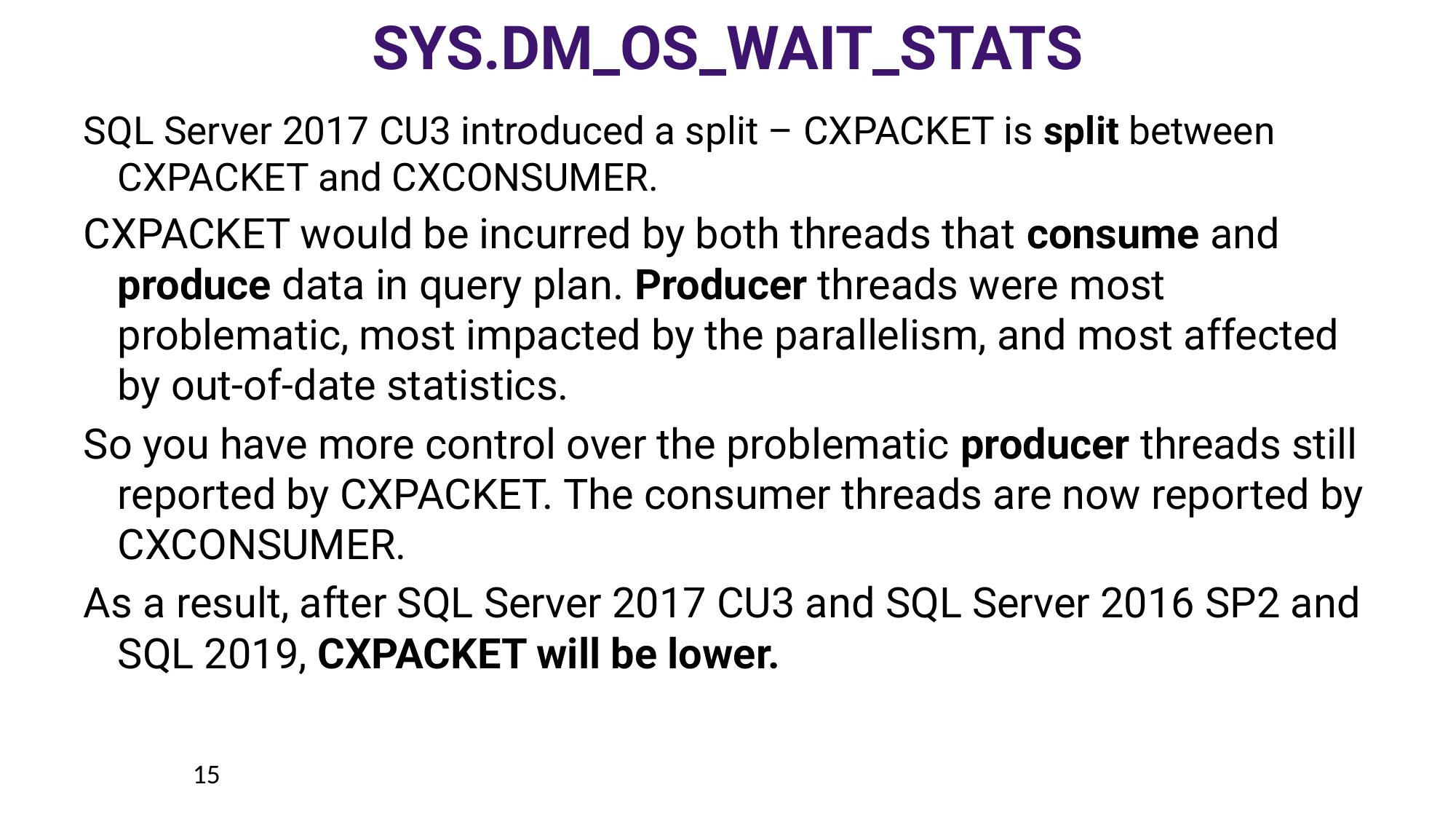

# sys.dm_os_wait_stats
SQL Server 2017 CU3 introduced a split – CXPACKET is split between CXPACKET and CXCONSUMER.
CXPACKET would be incurred by both threads that consume and produce data in query plan. Producer threads were most problematic, most impacted by the parallelism, and most affected by out-of-date statistics.
So you have more control over the problematic producer threads still reported by CXPACKET. The consumer threads are now reported by CXCONSUMER.
As a result, after SQL Server 2017 CU3 and SQL Server 2016 SP2 and SQL 2019, CXPACKET will be lower.

15